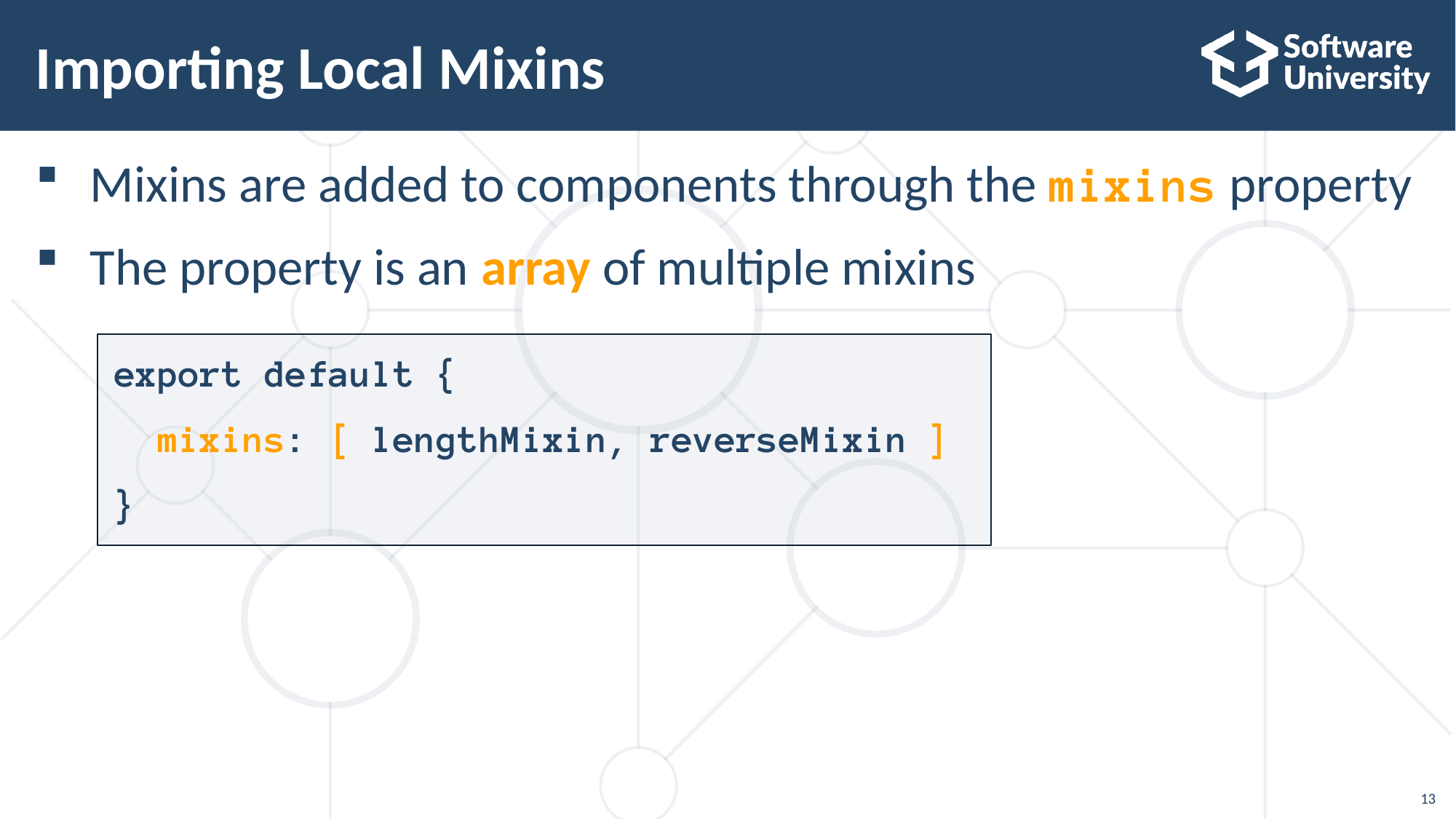

# Importing Local Mixins
Mixins are added to components through the mixins property
The property is an array of multiple mixins
export default {
  mixins: [ lengthMixin, reverseMixin ]
}
13